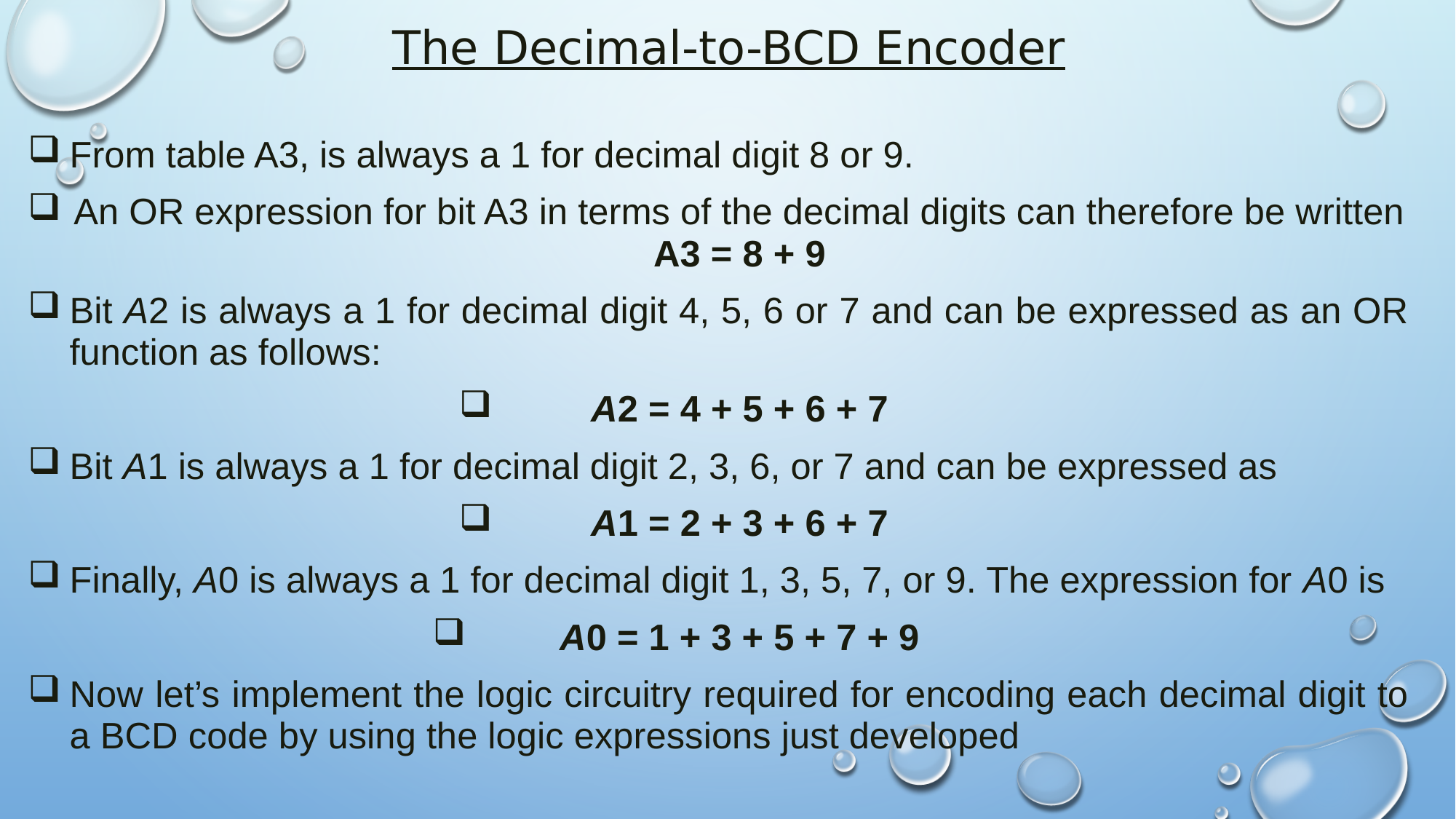

# The Decimal-to-BCD Encoder
From table A3, is always a 1 for decimal digit 8 or 9.
An OR expression for bit A3 in terms of the decimal digits can therefore be written A3 = 8 + 9
Bit A2 is always a 1 for decimal digit 4, 5, 6 or 7 and can be expressed as an OR function as follows:
A2 = 4 + 5 + 6 + 7
Bit A1 is always a 1 for decimal digit 2, 3, 6, or 7 and can be expressed as
A1 = 2 + 3 + 6 + 7
Finally, A0 is always a 1 for decimal digit 1, 3, 5, 7, or 9. The expression for A0 is
A0 = 1 + 3 + 5 + 7 + 9
Now let’s implement the logic circuitry required for encoding each decimal digit to a BCD code by using the logic expressions just developed